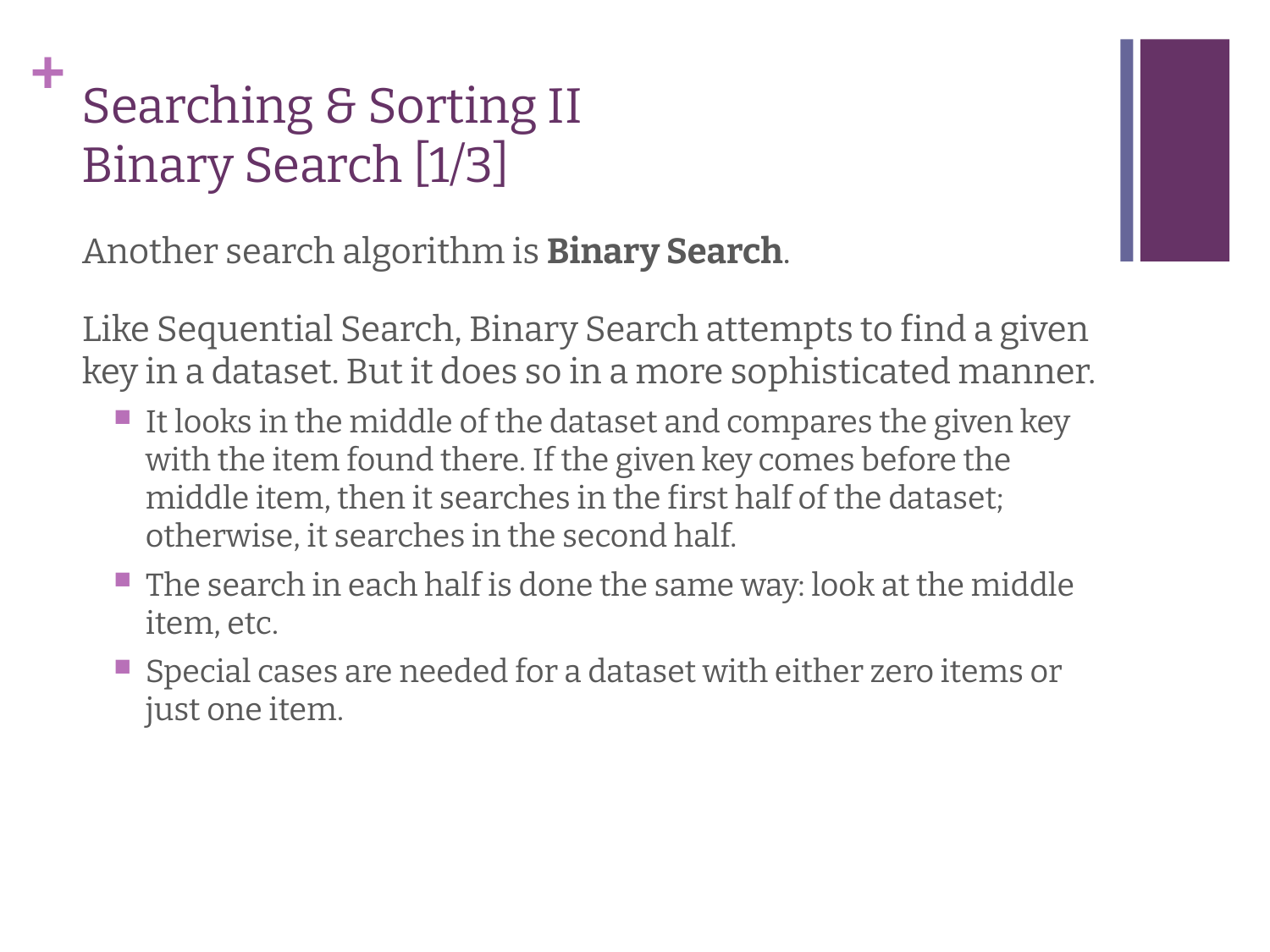

# Searching & Sorting II Binary Search [1/3]
Another search algorithm is Binary Search.
Like Sequential Search, Binary Search attempts to find a given key in a dataset. But it does so in a more sophisticated manner.
It looks in the middle of the dataset and compares the given key with the item found there. If the given key comes before the middle item, then it searches in the first half of the dataset; otherwise, it searches in the second half.
The search in each half is done the same way: look at the middle item, etc.
Special cases are needed for a dataset with either zero items or just one item.